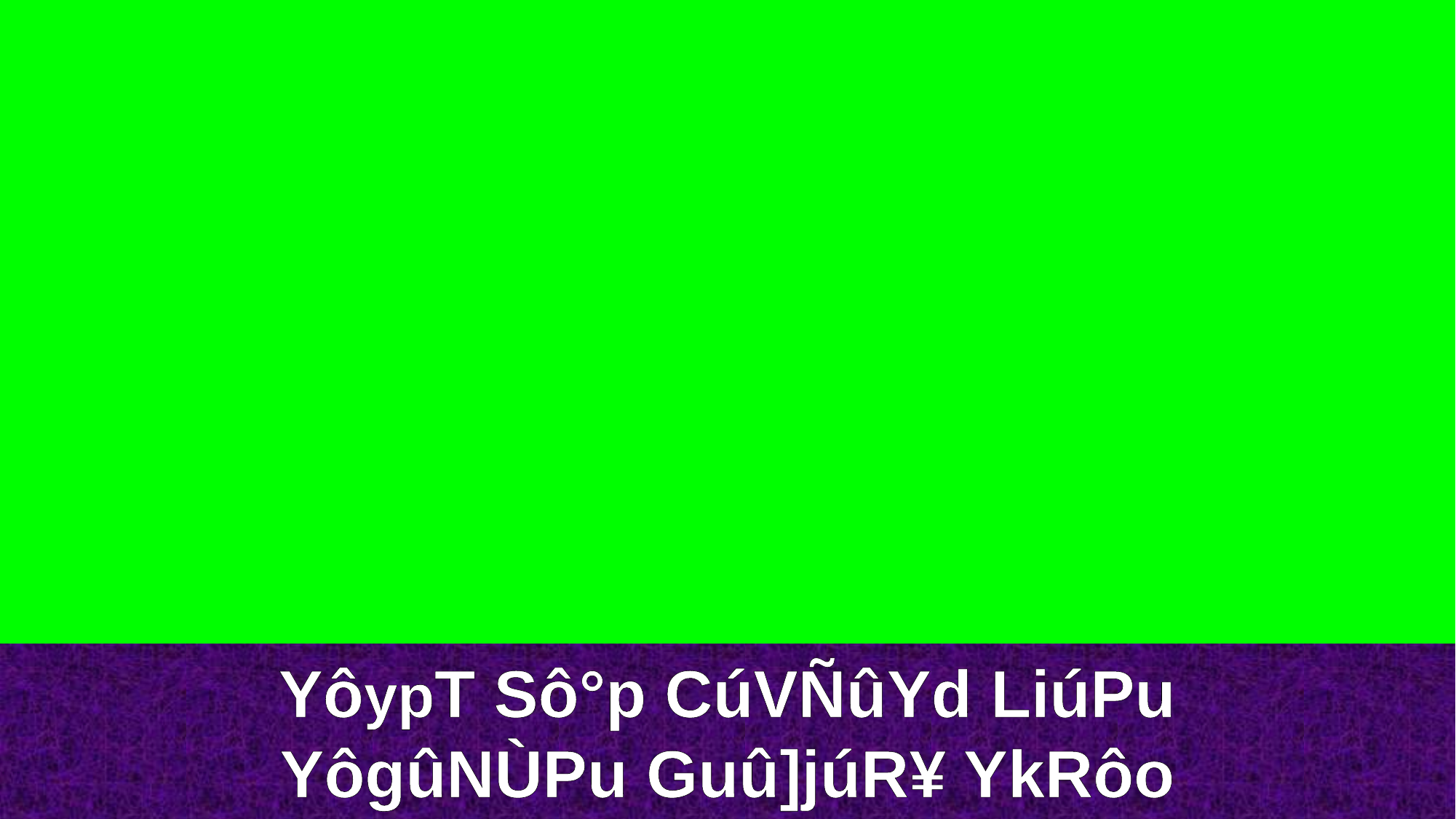

YôypT Sô°p CúVÑûYd LiúPu
YôgûNÙPu Guû]júR¥ YkRôo